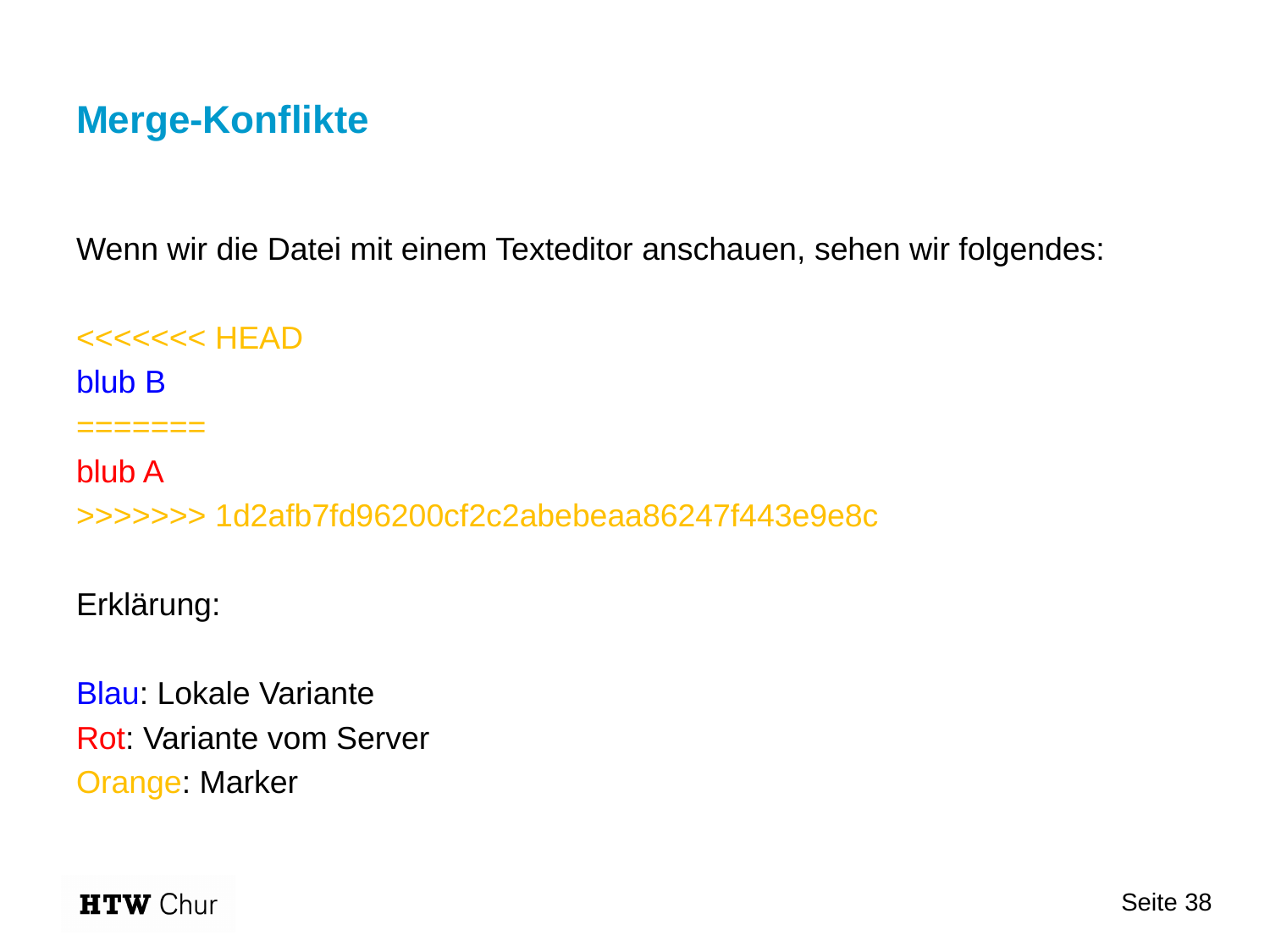

# Merge-Konflikte
Wenn wir die Datei mit einem Texteditor anschauen, sehen wir folgendes:

<<<<<<< HEAD
blub B
=======
blub A
>>>>>>> 1d2afb7fd96200cf2c2abebeaa86247f443e9e8c

Erklärung:

Blau: Lokale Variante
Rot: Variante vom Server
Orange: Marker
Seite 38